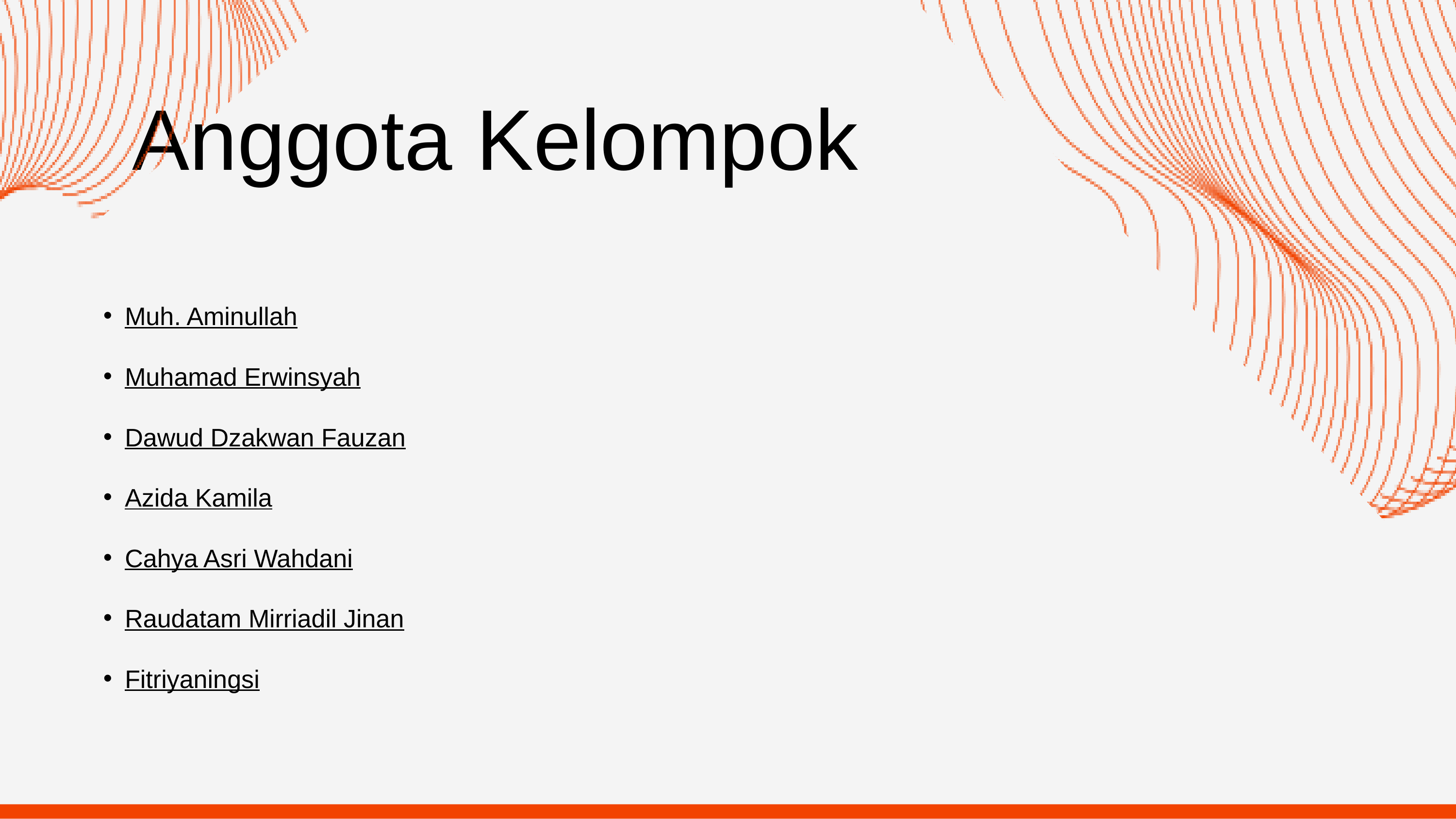

Anggota Kelompok

Muh. Aminullah
Muhamad Erwinsyah
Dawud Dzakwan Fauzan
Azida Kamila
Cahya Asri Wahdani
Raudatam Mirriadil Jinan
Fitriyaningsi